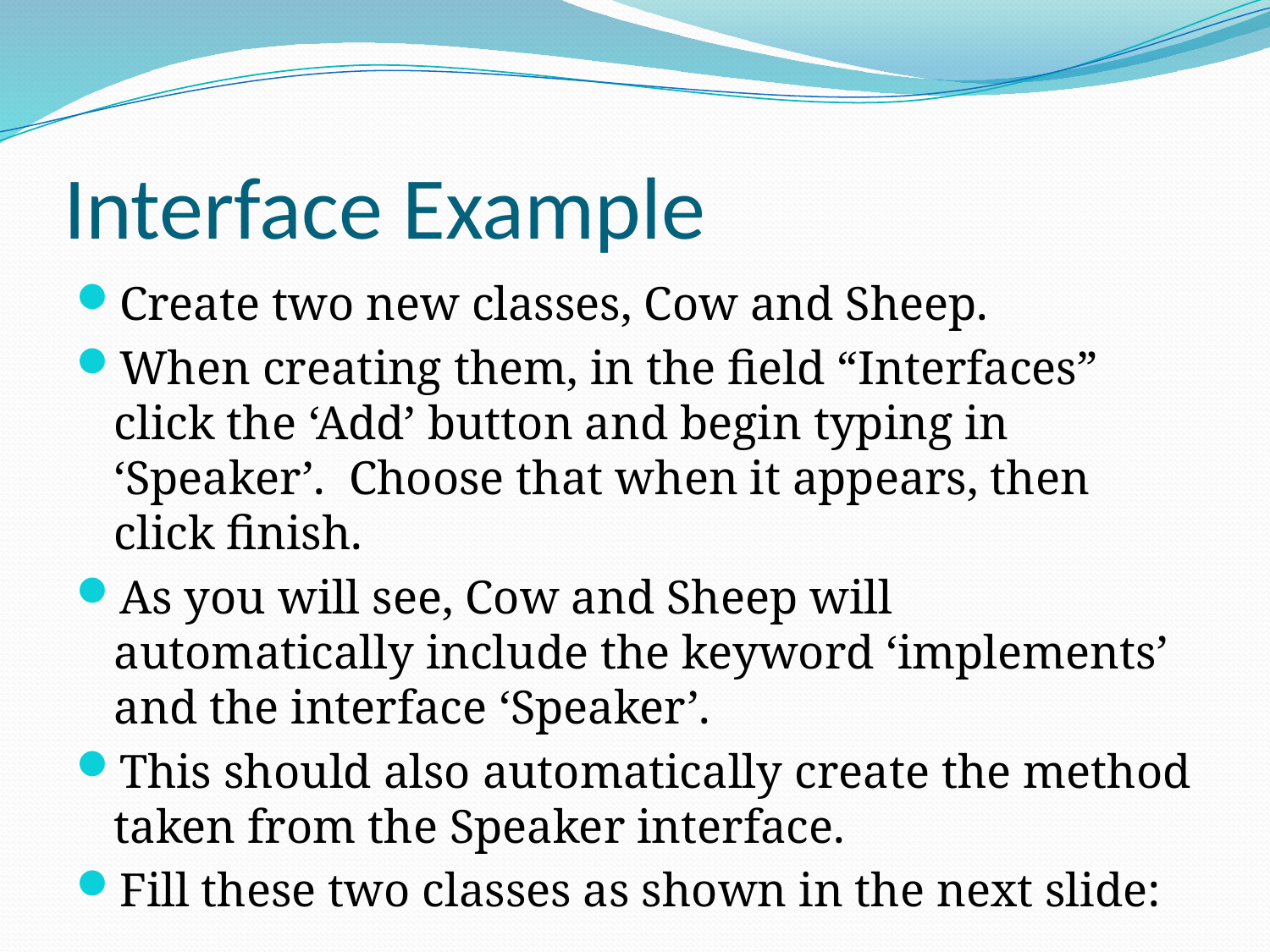

# Interface Example
Create two new classes, Cow and Sheep.
When creating them, in the field “Interfaces” click the ‘Add’ button and begin typing in ‘Speaker’.  Choose that when it appears, then click finish.
As you will see, Cow and Sheep will automatically include the keyword ‘implements’ and the interface ‘Speaker’.
This should also automatically create the method taken from the Speaker interface.
Fill these two classes as shown in the next slide: